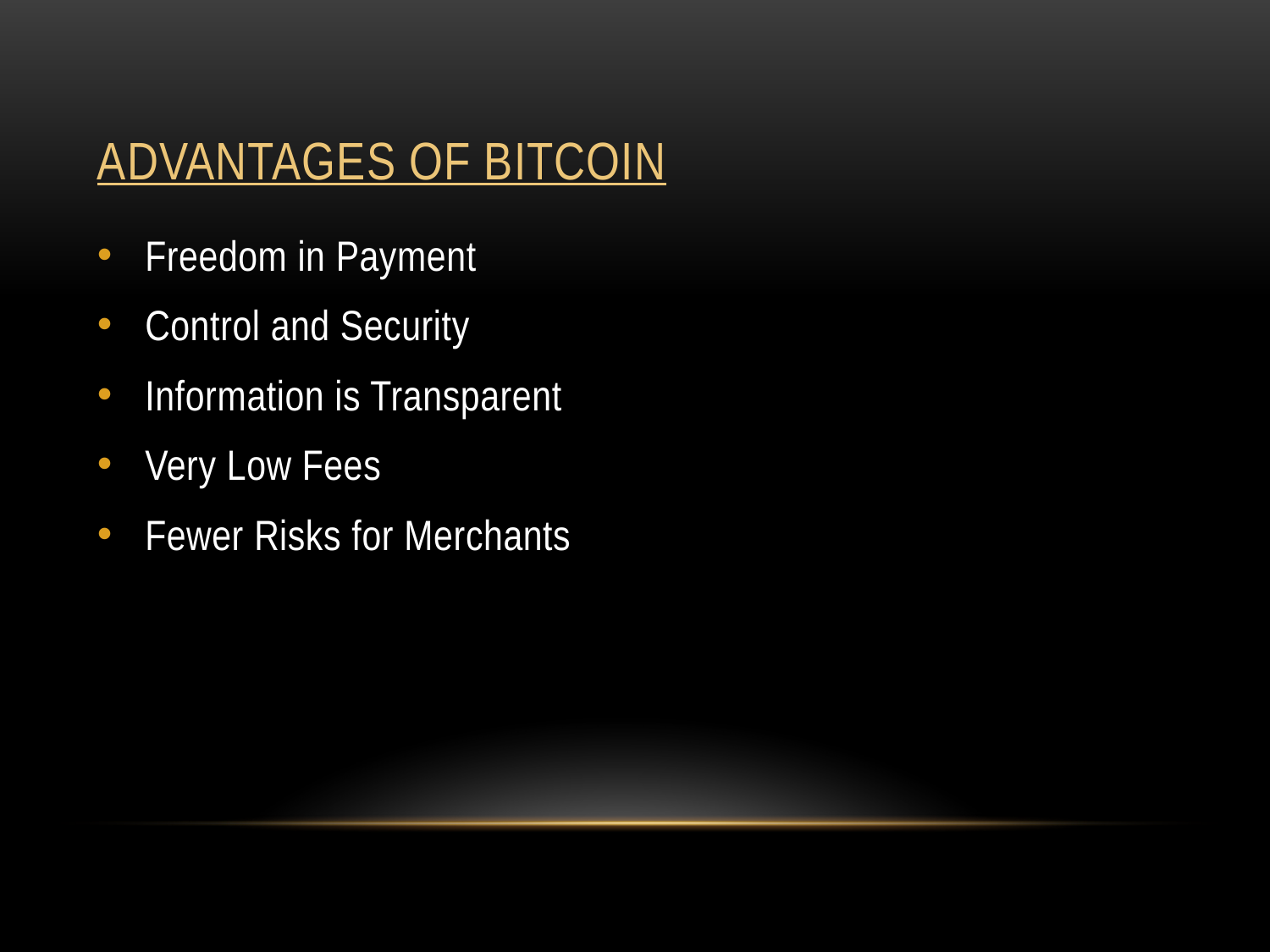

# Advantages of bitcoin
Freedom in Payment
Control and Security
Information is Transparent
Very Low Fees
Fewer Risks for Merchants